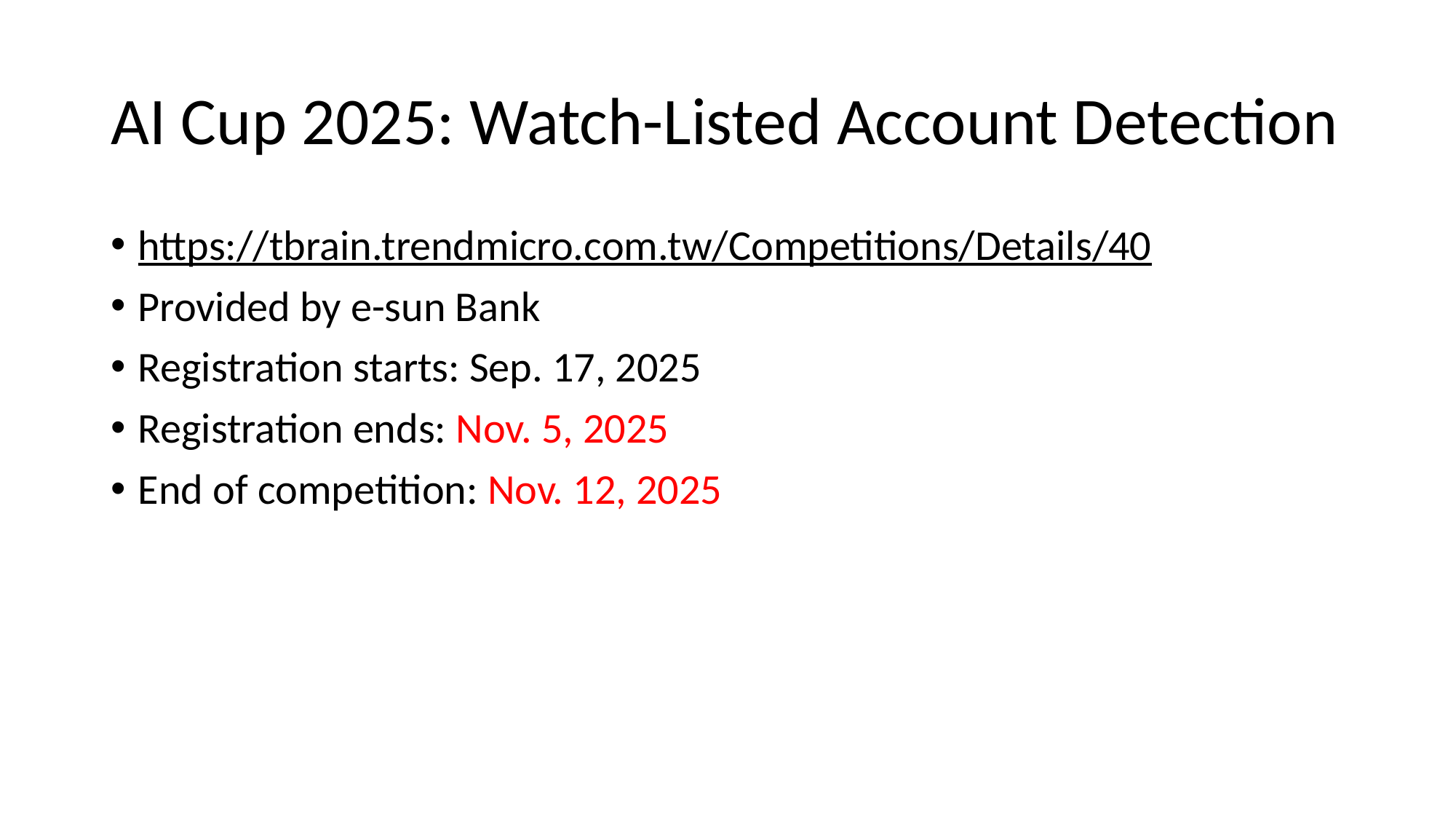

# AI Cup 2025: Watch-Listed Account Detection
https://tbrain.trendmicro.com.tw/Competitions/Details/40
Provided by e-sun Bank
Registration starts: Sep. 17, 2025
Registration ends: Nov. 5, 2025
End of competition: Nov. 12, 2025